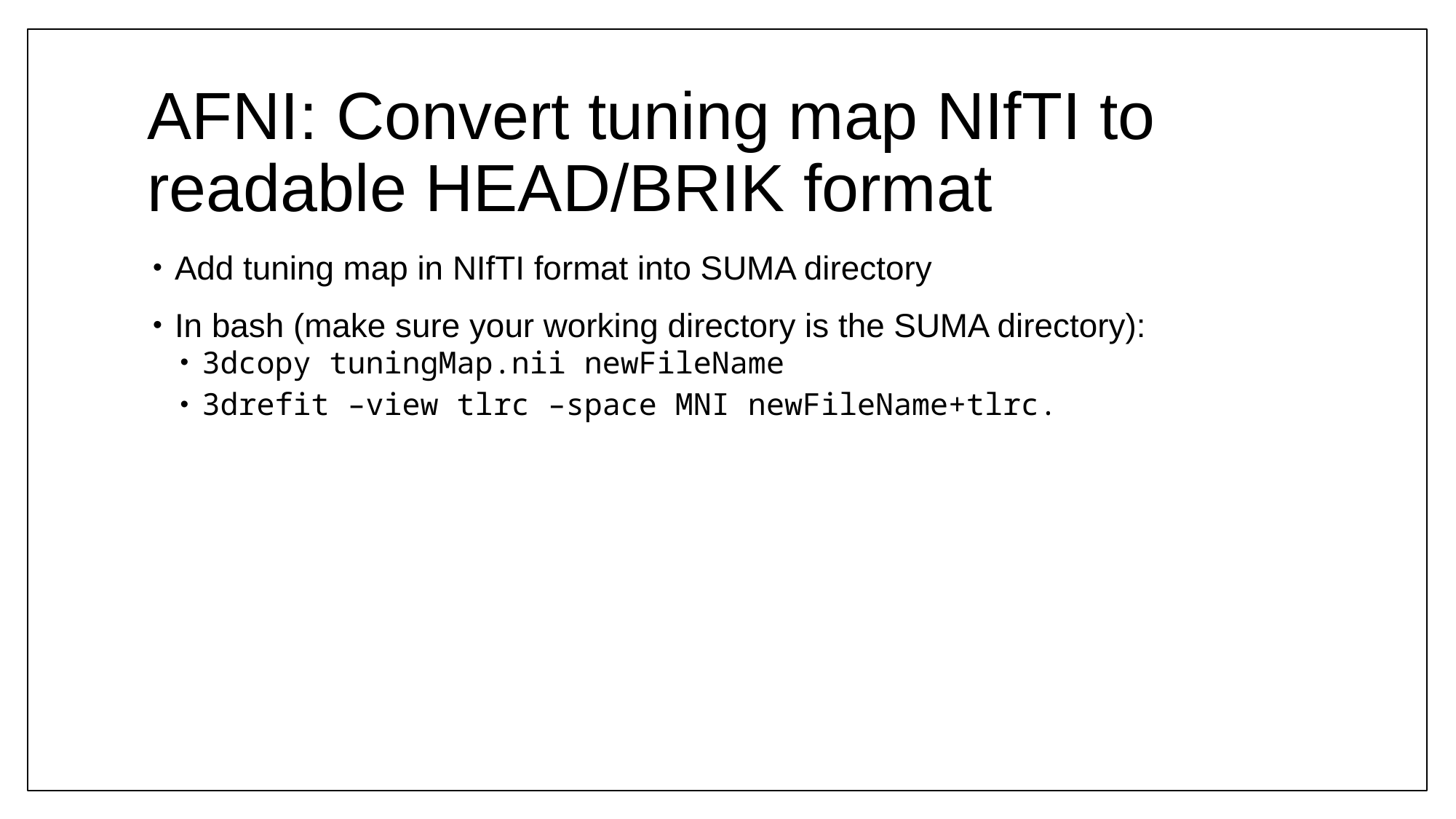

# AFNI: Convert tuning map NIfTI to readable HEAD/BRIK format
Add tuning map in NIfTI format into SUMA directory
In bash (make sure your working directory is the SUMA directory):
3dcopy tuningMap.nii newFileName
3drefit –view tlrc –space MNI newFileName+tlrc.